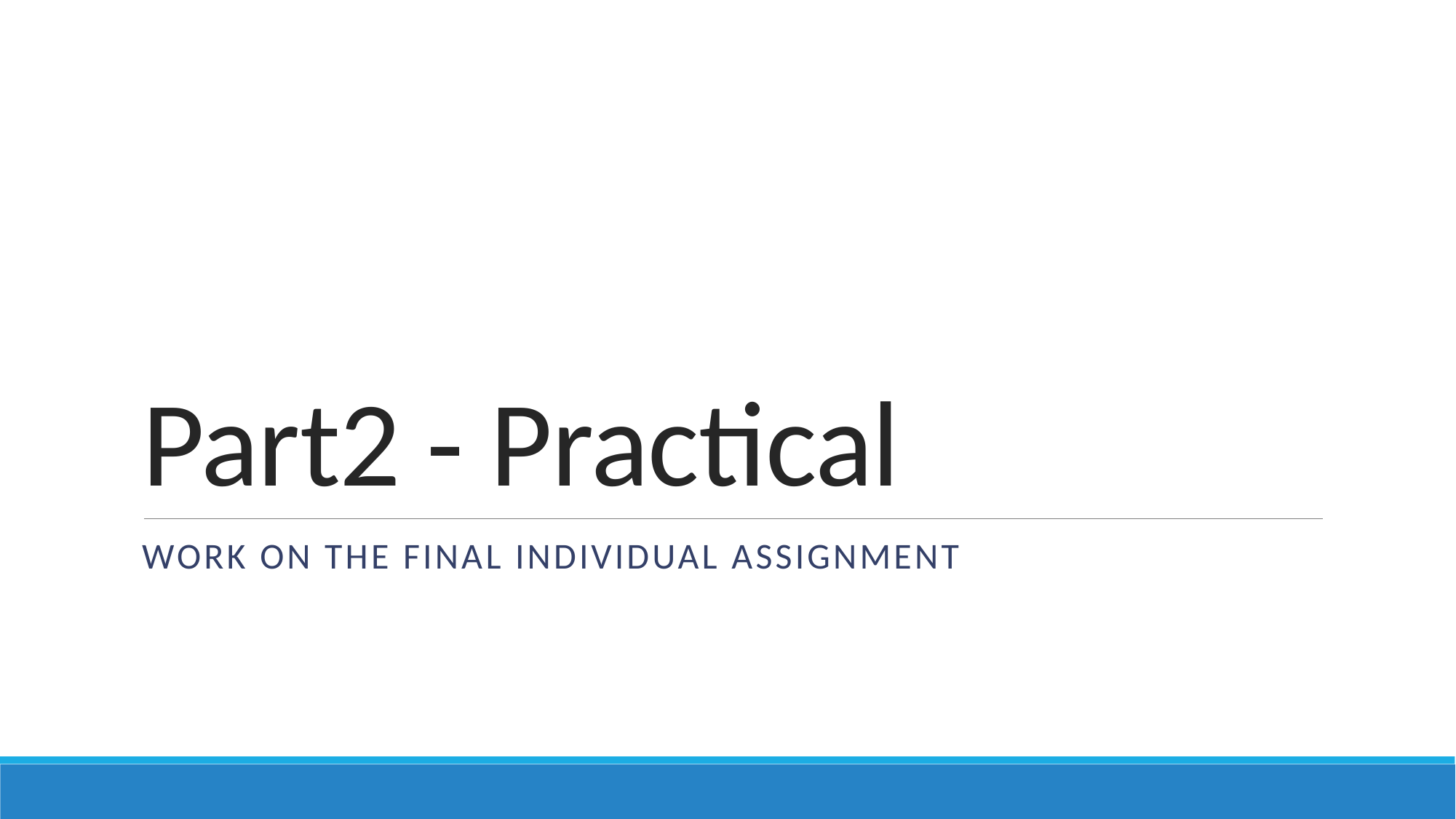

# Part2 - Practical
Work on the final individual assignment